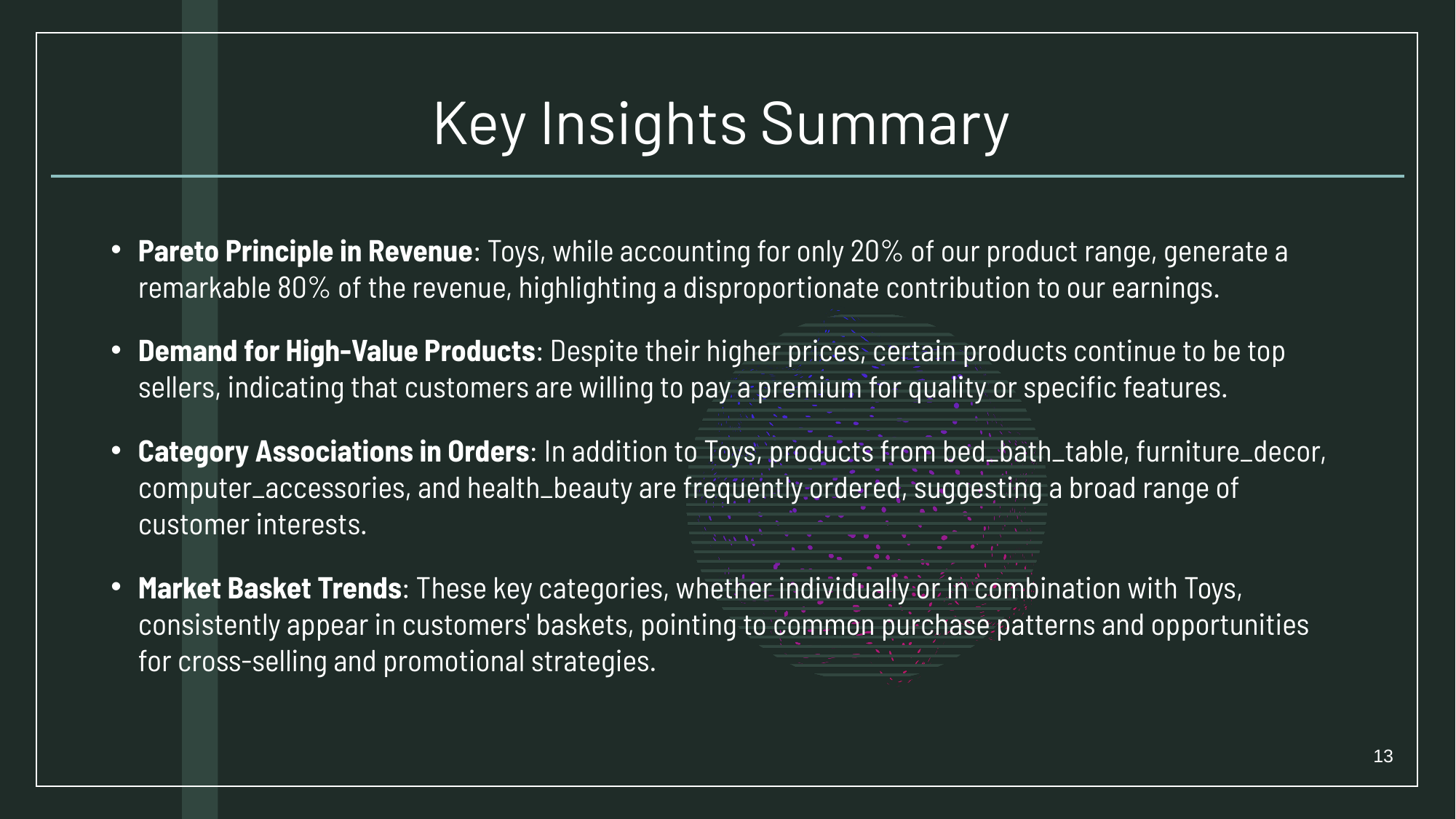

# Key Insights Summary
Pareto Principle in Revenue: Toys, while accounting for only 20% of our product range, generate a remarkable 80% of the revenue, highlighting a disproportionate contribution to our earnings.
Demand for High-Value Products: Despite their higher prices, certain products continue to be top sellers, indicating that customers are willing to pay a premium for quality or specific features.
Category Associations in Orders: In addition to Toys, products from bed_bath_table, furniture_decor, computer_accessories, and health_beauty are frequently ordered, suggesting a broad range of customer interests.
Market Basket Trends: These key categories, whether individually or in combination with Toys, consistently appear in customers' baskets, pointing to common purchase patterns and opportunities for cross-selling and promotional strategies.
13